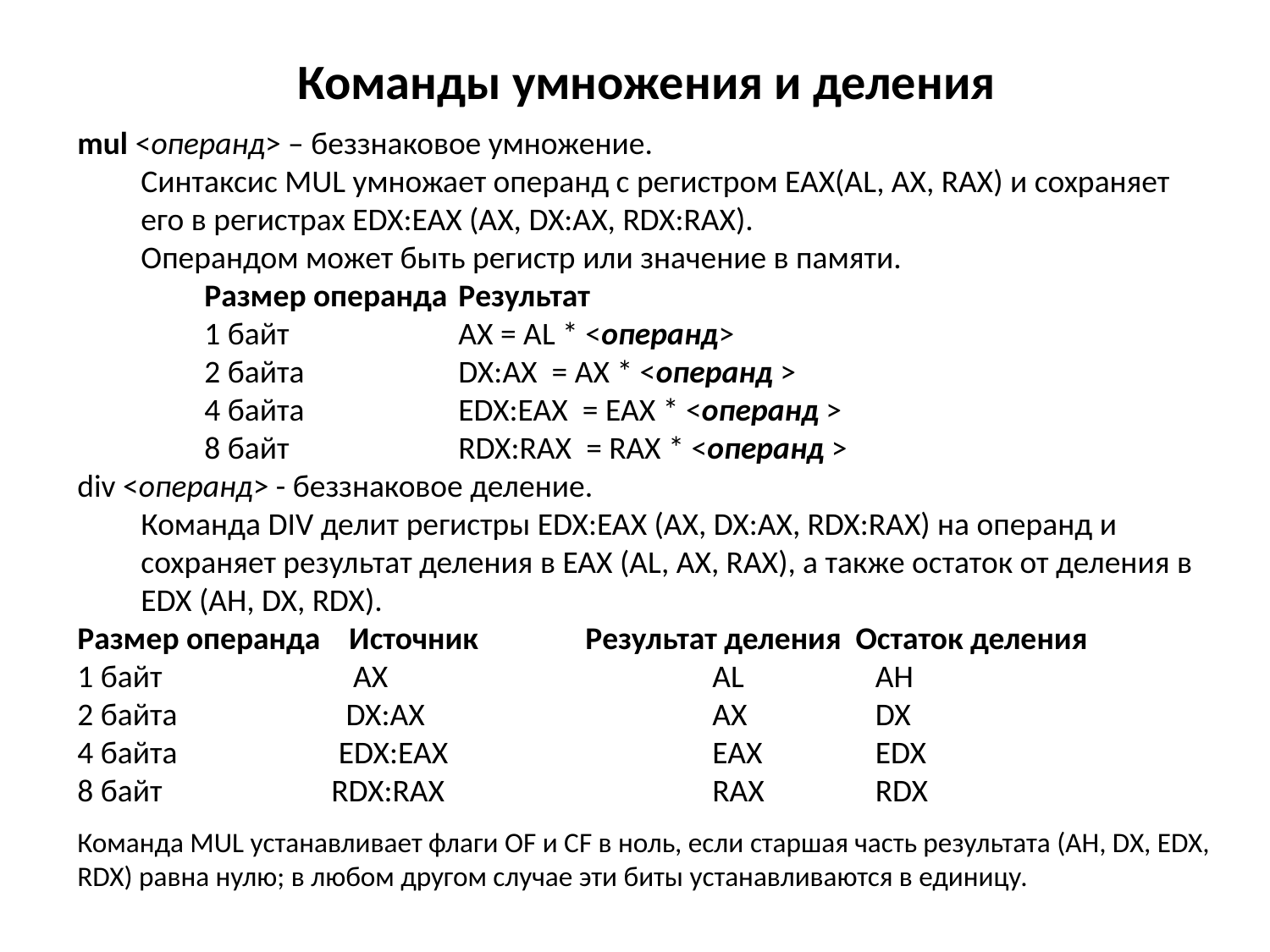

# Команды умножения и деления
mul <операнд> – беззнаковое умножение.
Синтаксис MUL умножает операнд с регистром EAX(AL, AX, RAX) и сохраняет его в регистрах EDX:EAX (AX, DX:AX, RDX:RAX).
Операндом может быть регистр или значение в памяти.
	Размер операнда 	Результат
	1 байт 		AX = AL * <операнд>
	2 байта 		DX:AX  = AX * <операнд >
	4 байта 		EDX:EAX  = EAX * <операнд >
	8 байт 		RDX:RAX  = RAX * <операнд >
div <операнд> - беззнаковое деление.
Команда DIV делит регистры EDX:EAX (AX, DX:AX, RDX:RAX) на операнд и сохраняет результат деления в EAX (AL, AX, RAX), а также остаток от деления в EDX (AH, DX, RDX).
Размер операнда    Источник 	Результат деления  Остаток деления
1 байт 		   AX 			AL 	     AH
2 байта 		  DX:AX 			AX 	     DX
4 байта 		 EDX:EAX 			EAX 	     EDX
8 байт 		RDX:RAX 			RAX 	     RDX
Команда MUL устанавливает флаги OF и CF в ноль, если старшая часть результата (AH, DX, EDX, RDX) равна нулю; в любом другом случае эти биты устанавливаются в единицу.